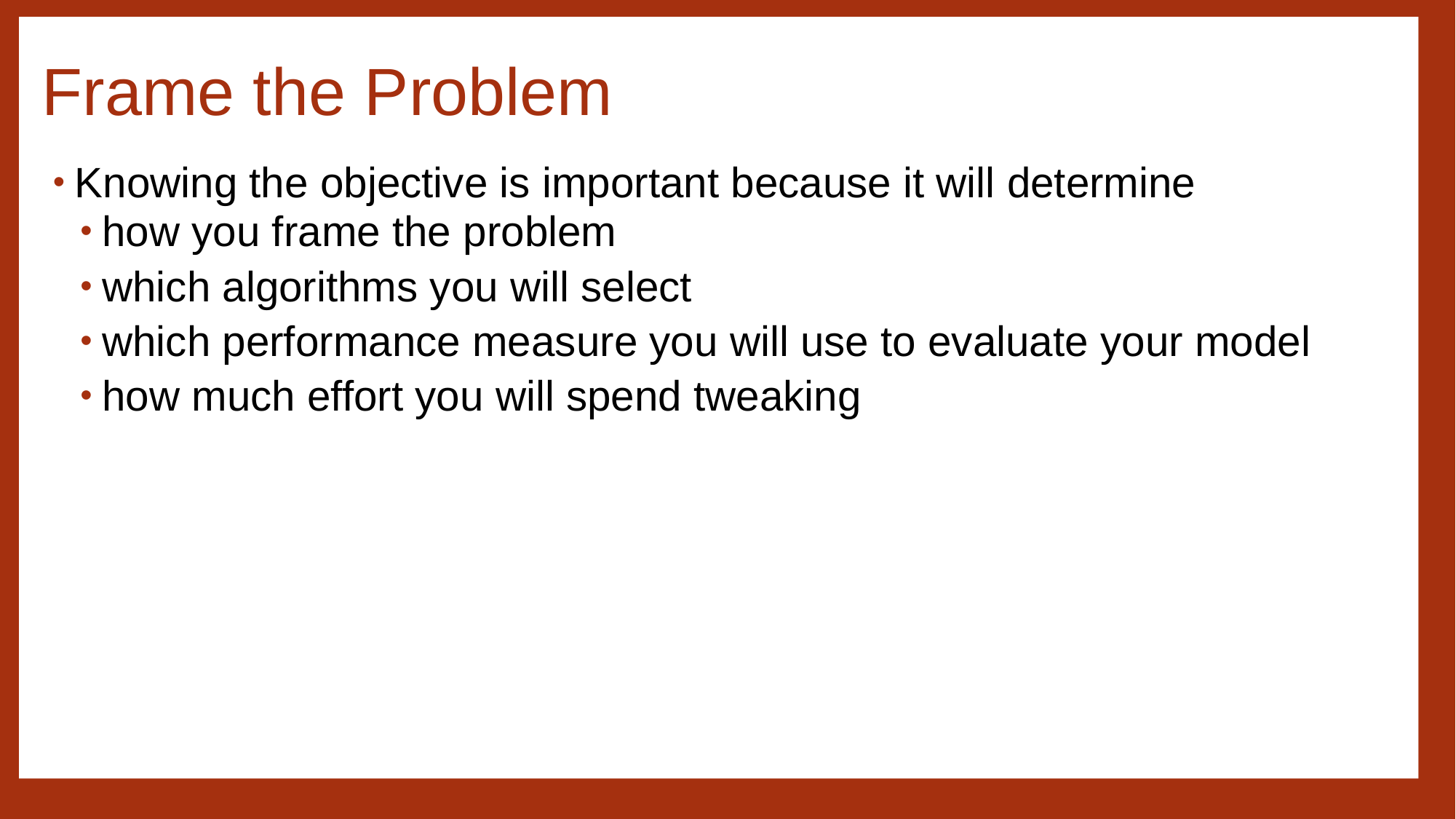

# Frame the Problem
Knowing the objective is important because it will determine
how you frame the problem
which algorithms you will select
which performance measure you will use to evaluate your model
how much effort you will spend tweaking